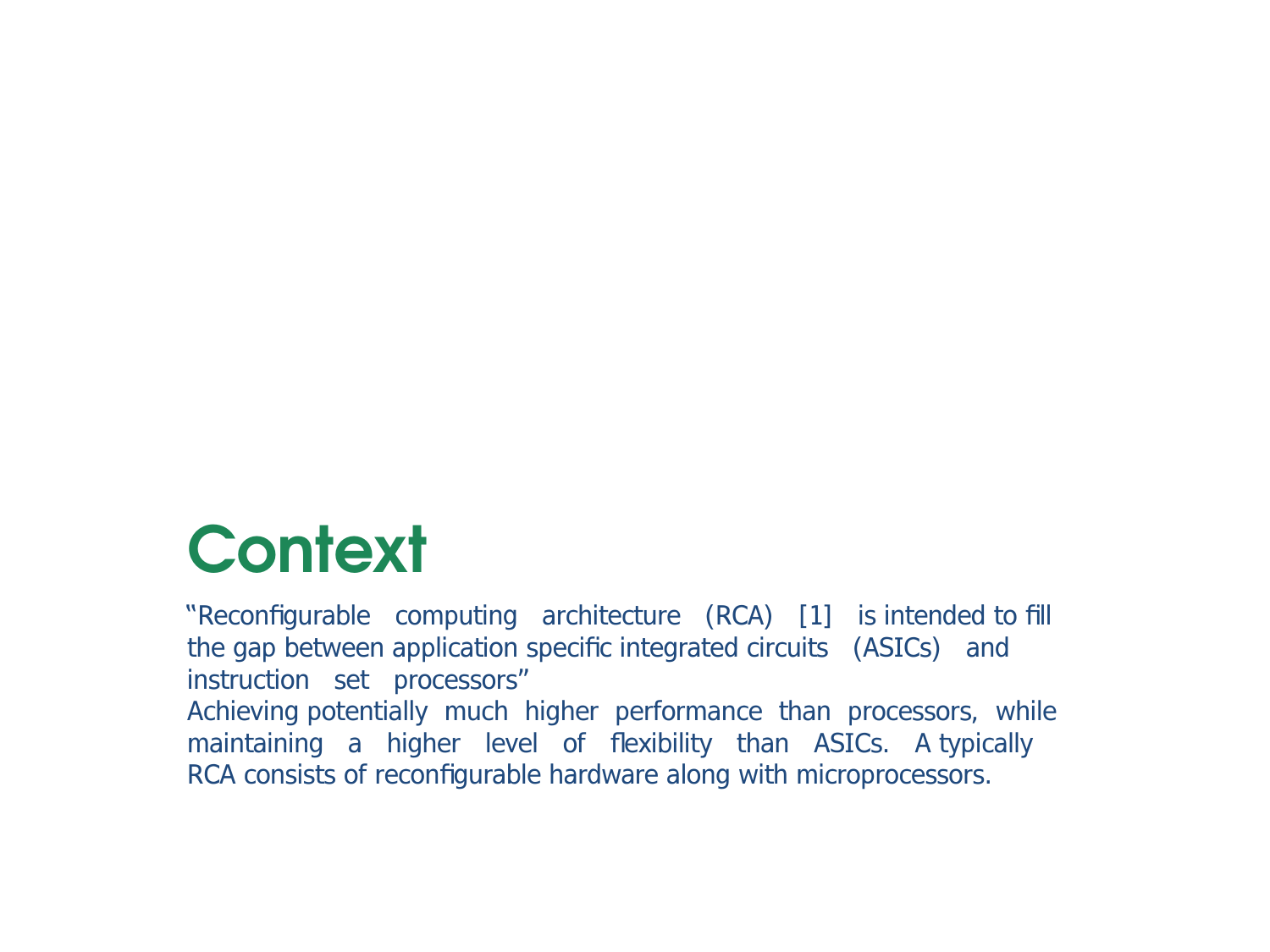

# Context
“Reconfigurable   computing   architecture   (RCA)   [1]   is intended to fill the gap between application specific integrated circuits   (ASICs)   and   instruction   set   processors”
Achieving potentially  much  higher  performance  than  processors,  while maintaining   a   higher   level   of   flexibility   than   ASICs.   A typically RCA consists of reconfigurable hardware along with microprocessors.